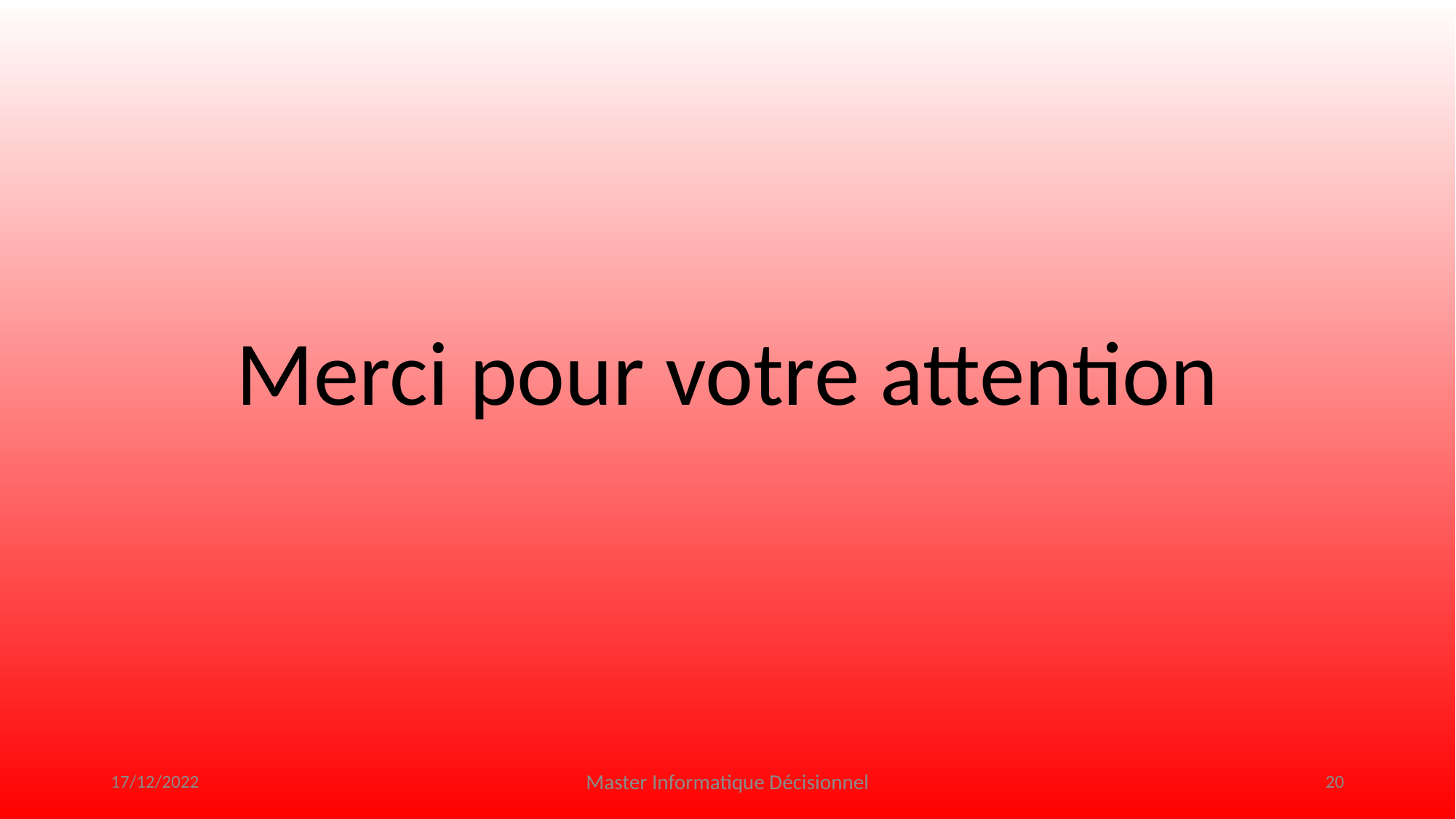

Merci pour votre attention
17/12/2022
Master Informatique Décisionnel
20